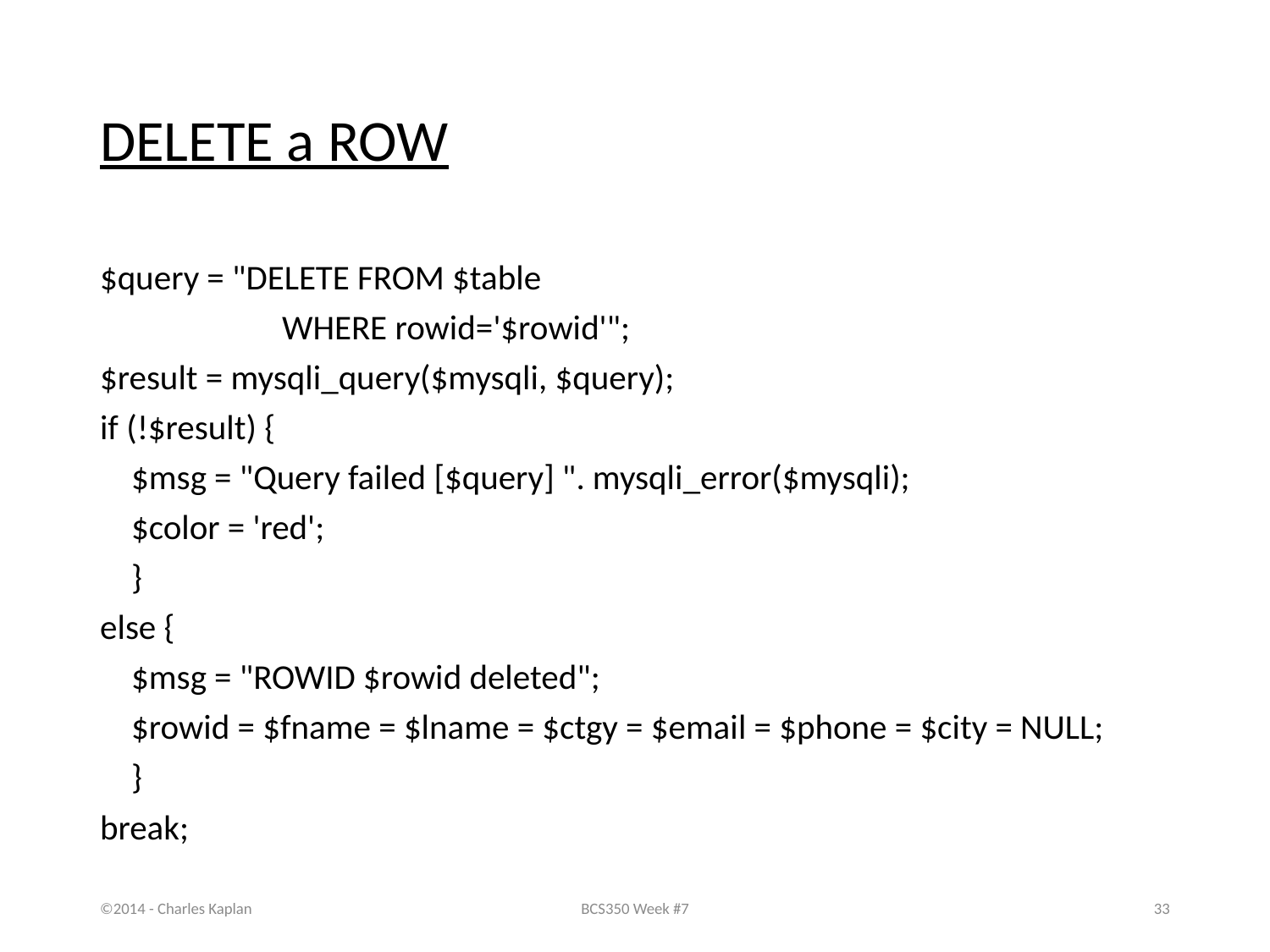

# DELETE a ROW
$query = "DELETE FROM $table
	        WHERE rowid='$rowid'";
$result = mysqli_query($mysqli, $query);
if (!$result) {
    $msg = "Query failed [$query] ". mysqli_error($mysqli);
    $color = 'red';
    }
else {
    $msg = "ROWID $rowid deleted";
    $rowid = $fname = $lname = $ctgy = $email = $phone = $city = NULL;
    }
break;
©2014 - Charles Kaplan
BCS350 Week #7
33